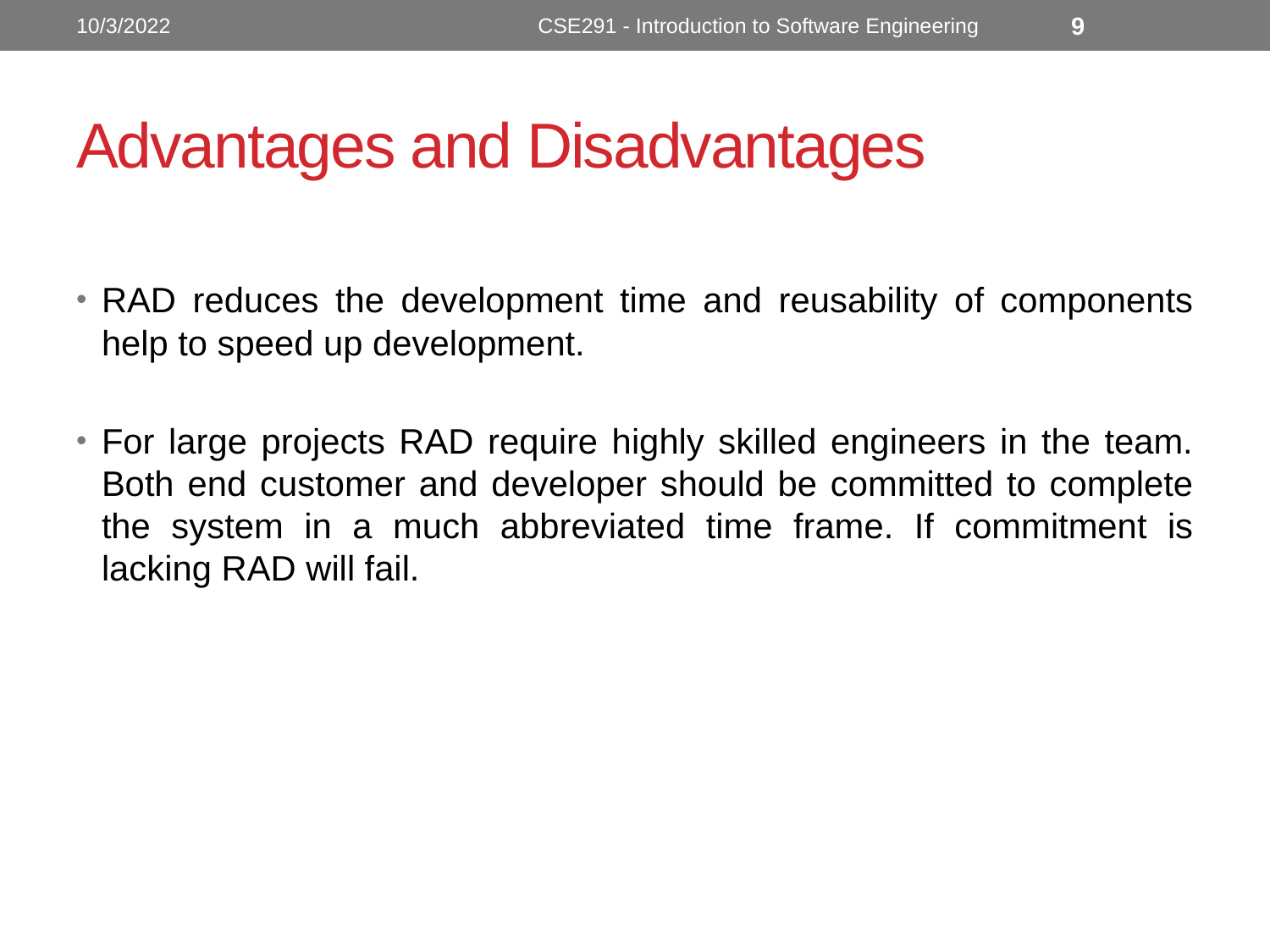

10/3/2022
CSE291 - Introduction to Software Engineering
9
# Advantages and Disadvantages

RAD reduces the development time and reusability of components help to speed up development.

For large projects RAD require highly skilled engineers in the team. Both end customer and developer should be committed to complete the system in a much abbreviated time frame. If commitment is lacking RAD will fail.